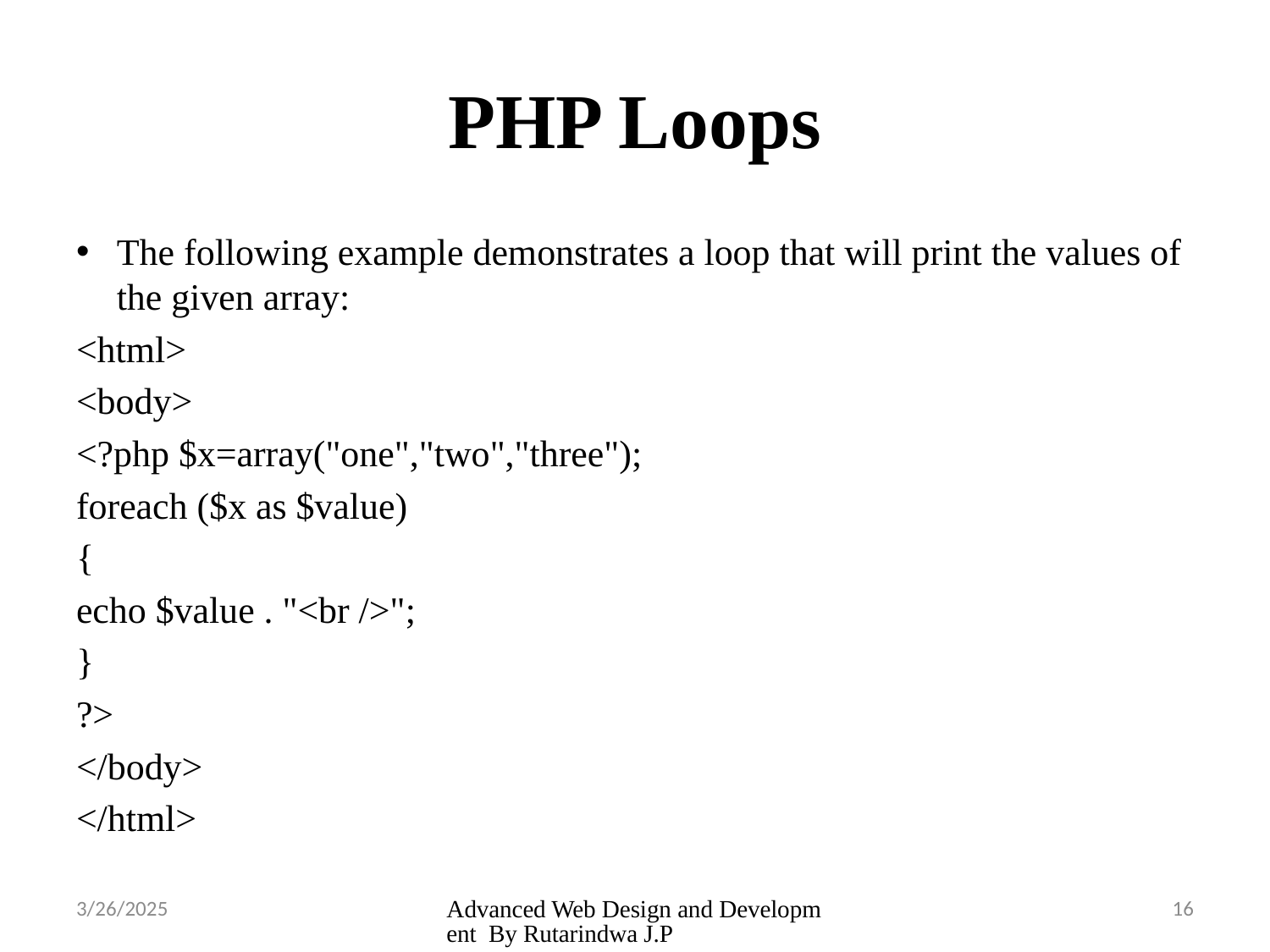

# PHP Loops
The following example demonstrates a loop that will print the values of the given array:
<html>
<body>
<?php $x=array("one","two","three");
foreach ($x as $value)
{
echo $value . "<br />";
}
?>
</body>
</html>

3/26/2025
Advanced Web Design and Development  By Rutarindwa J.P
16